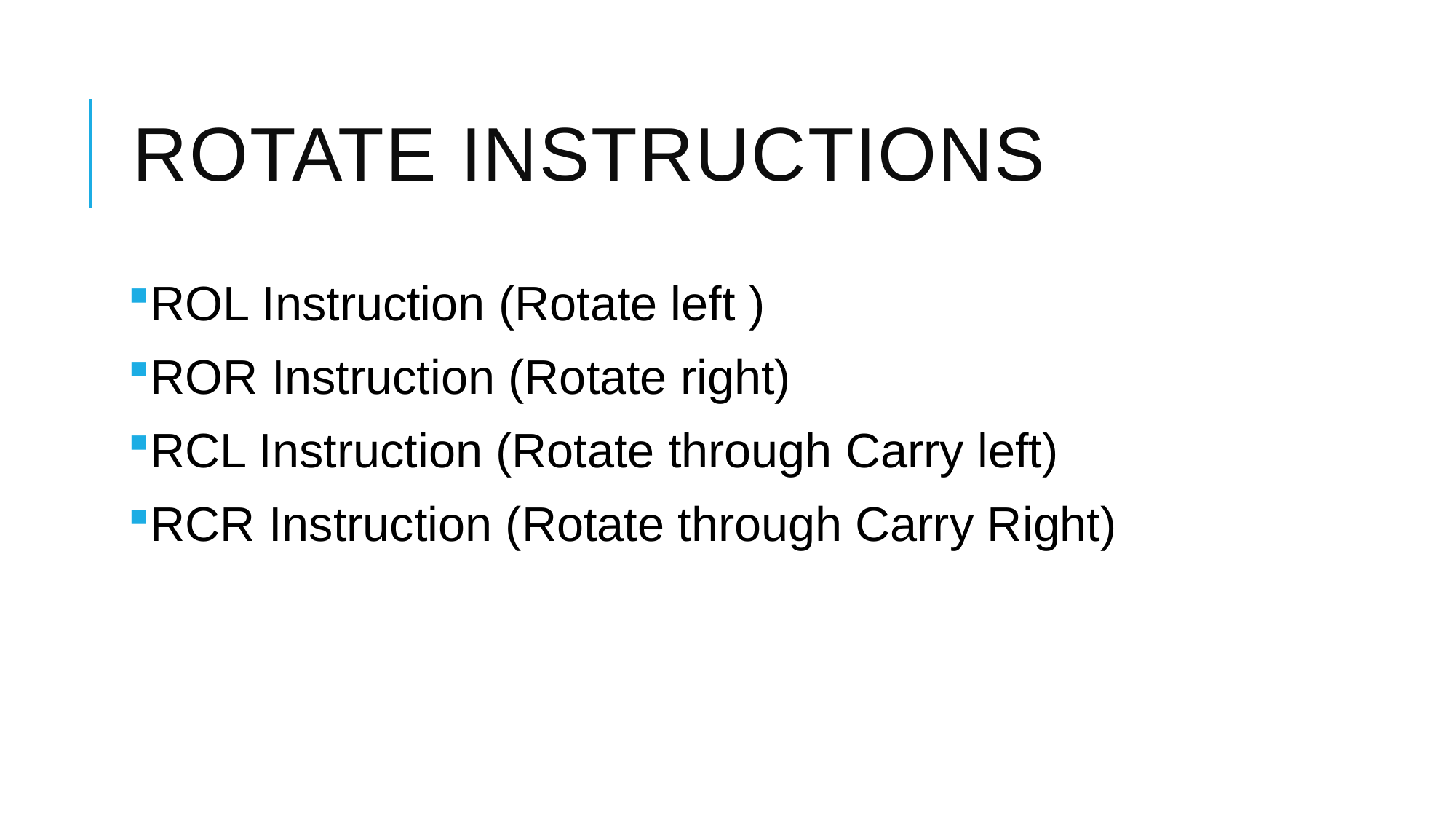

# Rotate instructions
ROL Instruction (Rotate left )
ROR Instruction (Rotate right)
RCL Instruction (Rotate through Carry left)
RCR Instruction (Rotate through Carry Right)